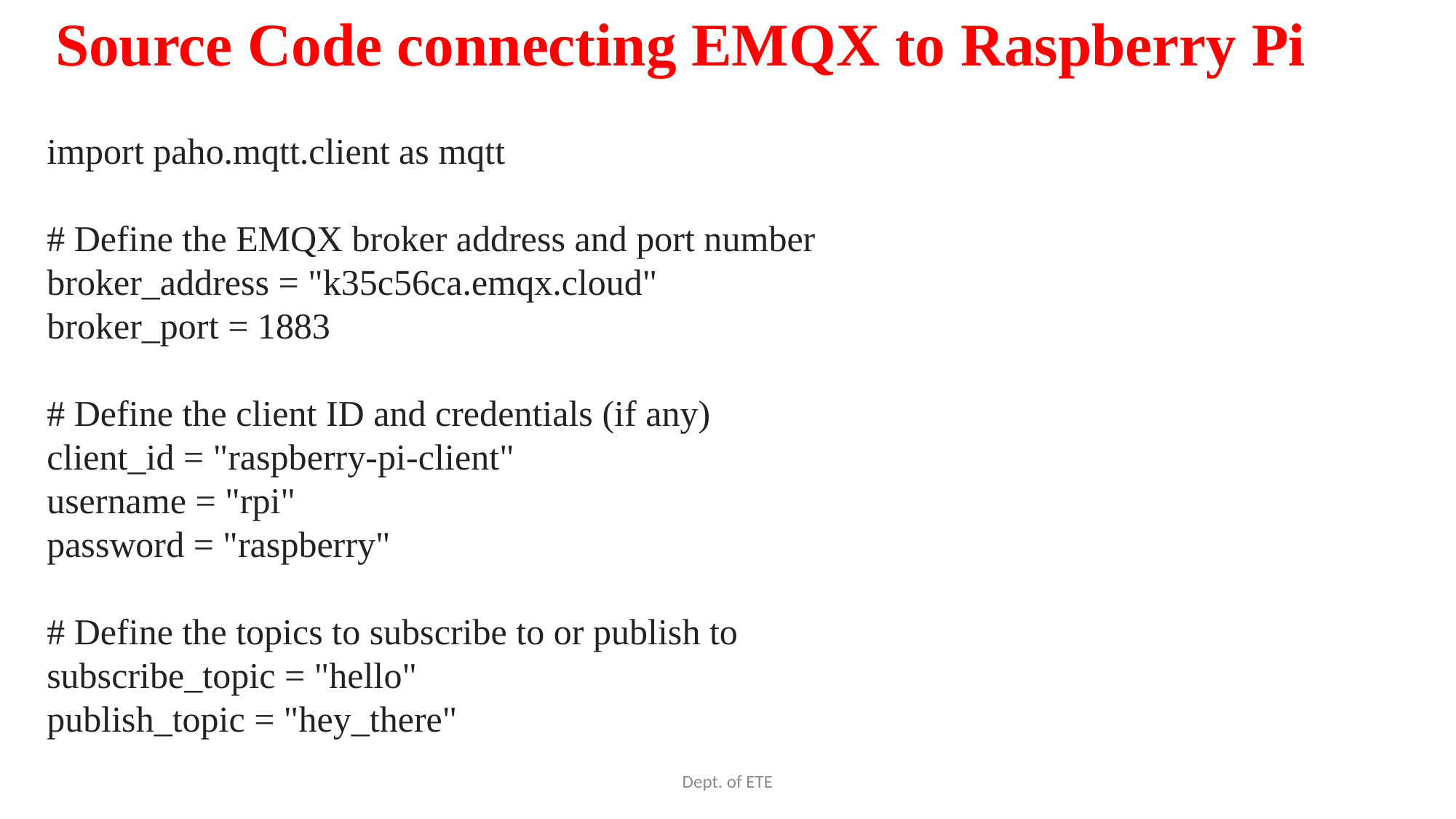

Source Code connecting EMQX to Raspberry Pi

import paho.mqtt.client as mqtt
# Define the EMQX broker address and port number
broker_address = "k35c56ca.emqx.cloud"
broker_port = 1883
# Define the client ID and credentials (if any)
client_id = "raspberry-pi-client"
username = "rpi"
password = "raspberry"
# Define the topics to subscribe to or publish to
subscribe_topic = "hello"
publish_topic = "hey_there"

Dept. of ETE
18